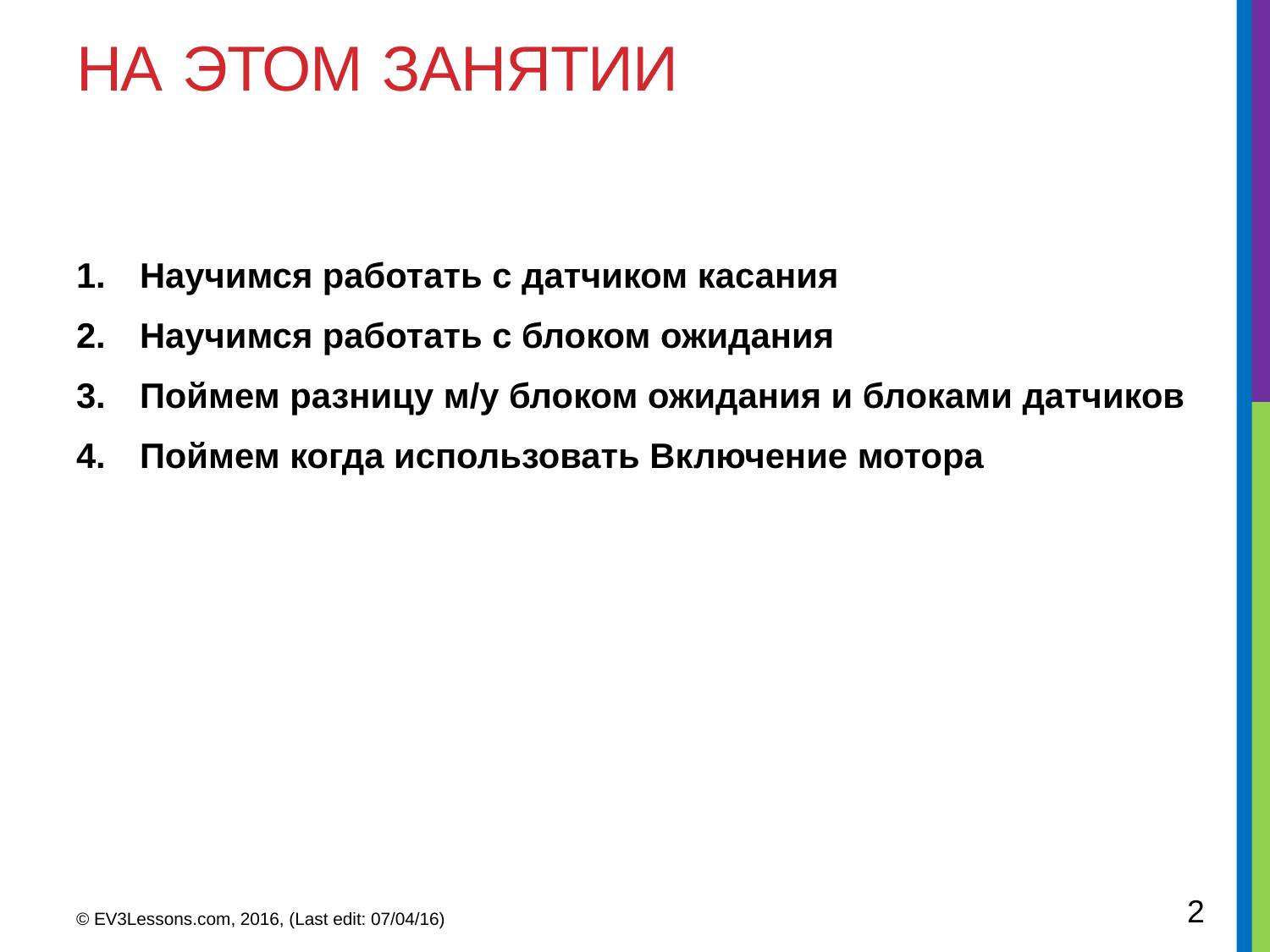

# На этом занятии
Научимся работать с датчиком касания
Научимся работать с блоком ожидания
Поймем разницу м/у блоком ожидания и блоками датчиков
Поймем когда использовать Включение мотора
2
© EV3Lessons.com, 2016, (Last edit: 07/04/16)